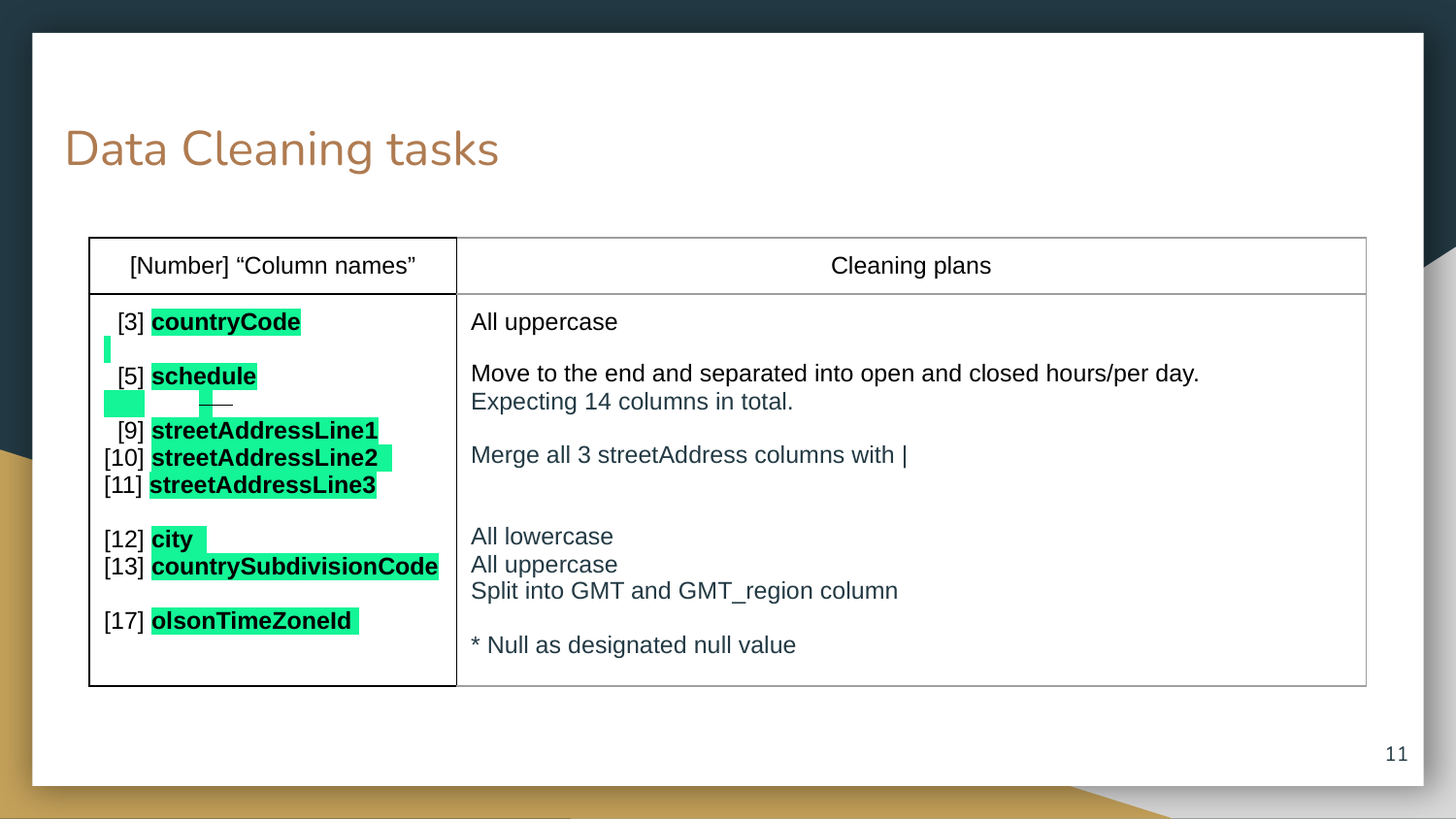

# Data Cleaning tasks

| [Number] “Column names” | Cleaning plans |
| --- | --- |
| [3] countryCode [5] schedule [9] streetAddressLine1 [10] streetAddressLine2 [11] streetAddressLine3 [12] city [13] countrySubdivisionCode [17] olsonTimeZoneId | All uppercase Move to the end and separated into open and closed hours/per day. Expecting 14 columns in total. Merge all 3 streetAddress columns with | All lowercase All uppercase Split into GMT and GMT\_region column \* Null as designated null value |
11